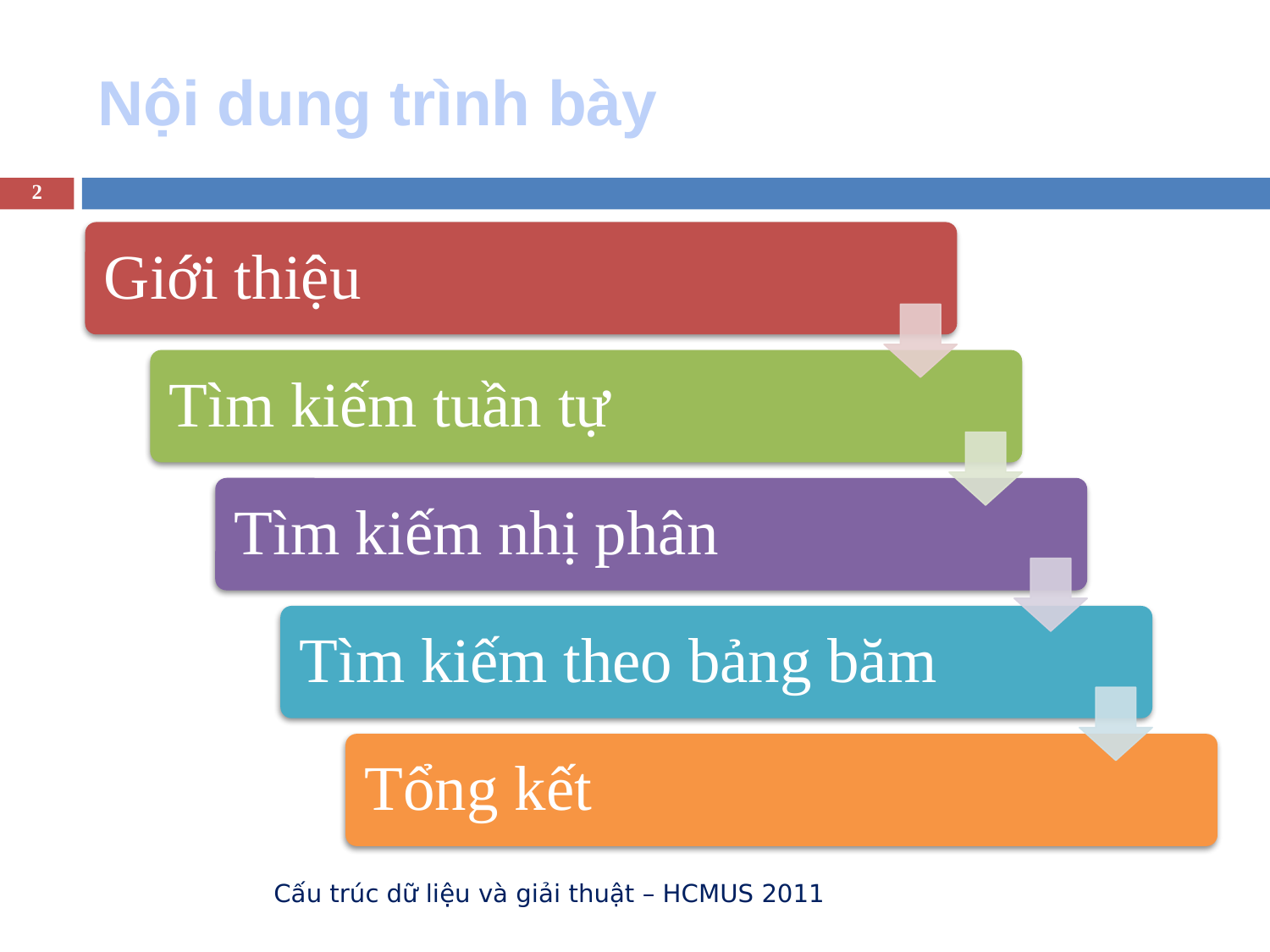

# Nội dung trình bày
2

Giới thiệu

Tìm kiếm tuần tự

Tìm kiếm nhị phân

Tìm kiếm theo bảng băm

Tổng kết
Cấu trúc dữ liệu và giải thuật – HCMUS 2011